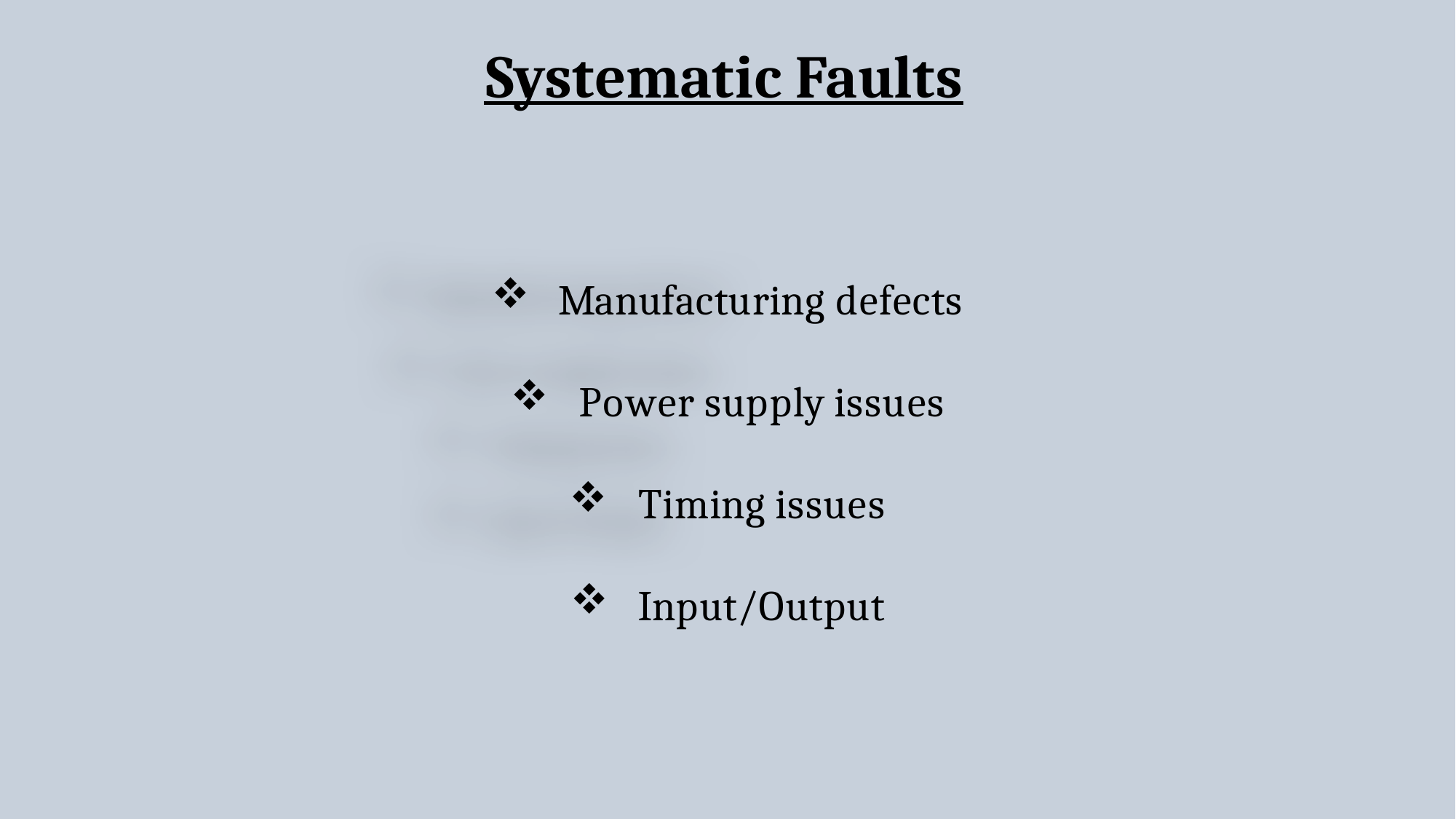

Systematic Faults
Manufacturing defects

Power supply issues

Timing issues

Input/Output